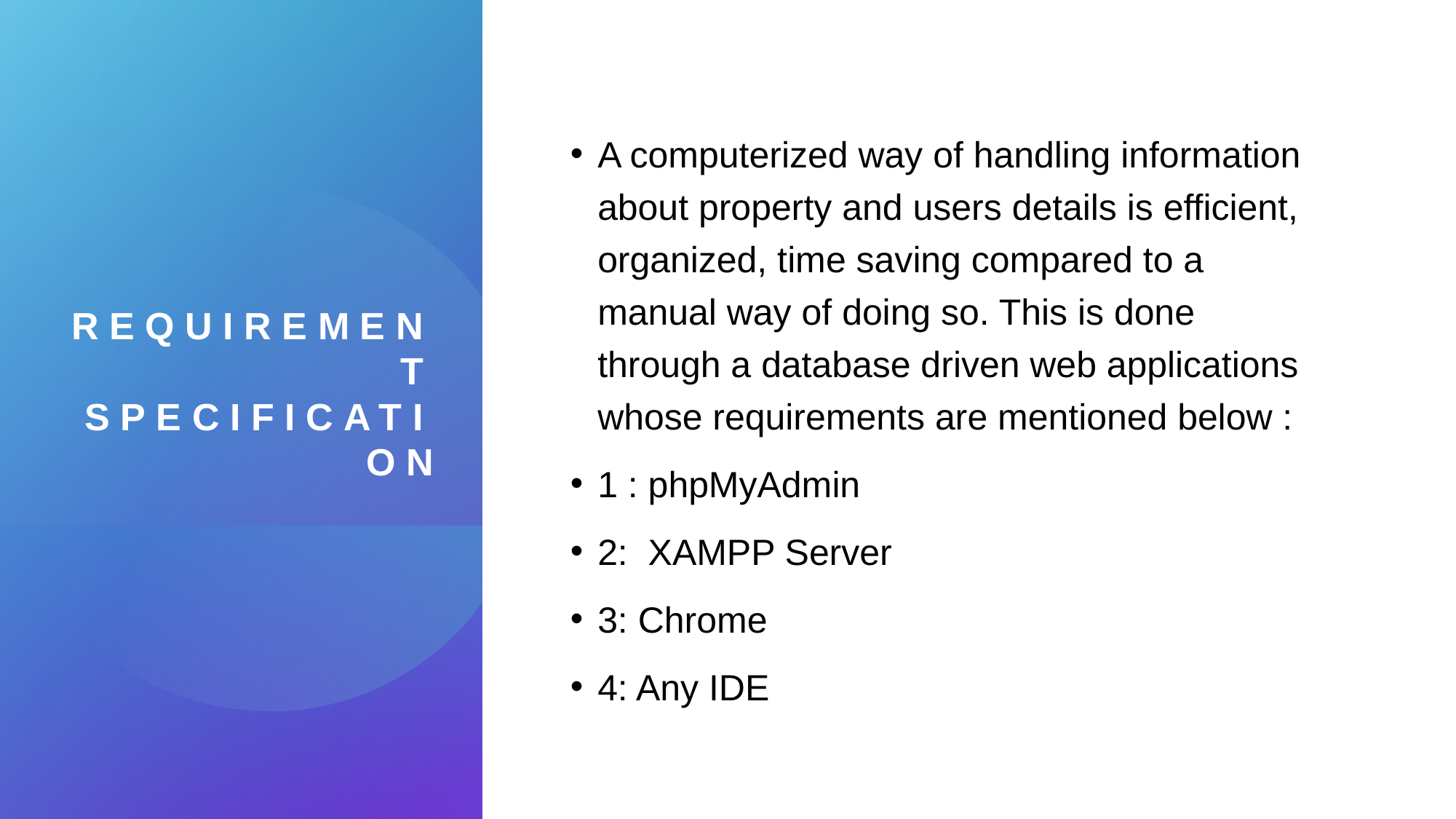

# Requirement Specification
A computerized way of handling information about property and users details is efficient, organized, time saving compared to a manual way of doing so. This is done through a database driven web applications whose requirements are mentioned below :
1 : phpMyAdmin
2:  XAMPP Server
3: Chrome
4: Any IDE